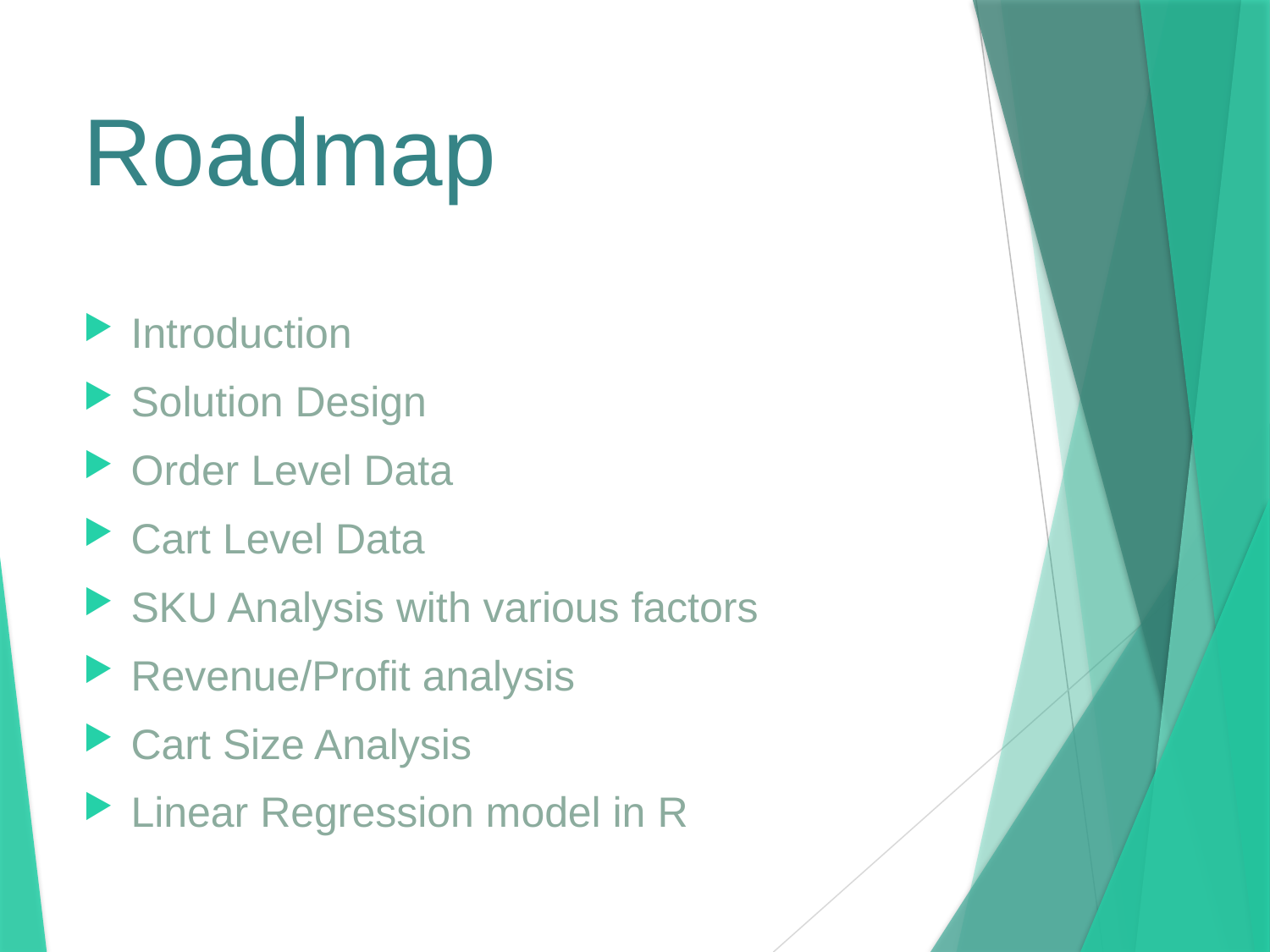

# Roadmap
Introduction
Solution Design
Order Level Data
Cart Level Data
SKU Analysis with various factors
Revenue/Profit analysis
Cart Size Analysis
Linear Regression model in R